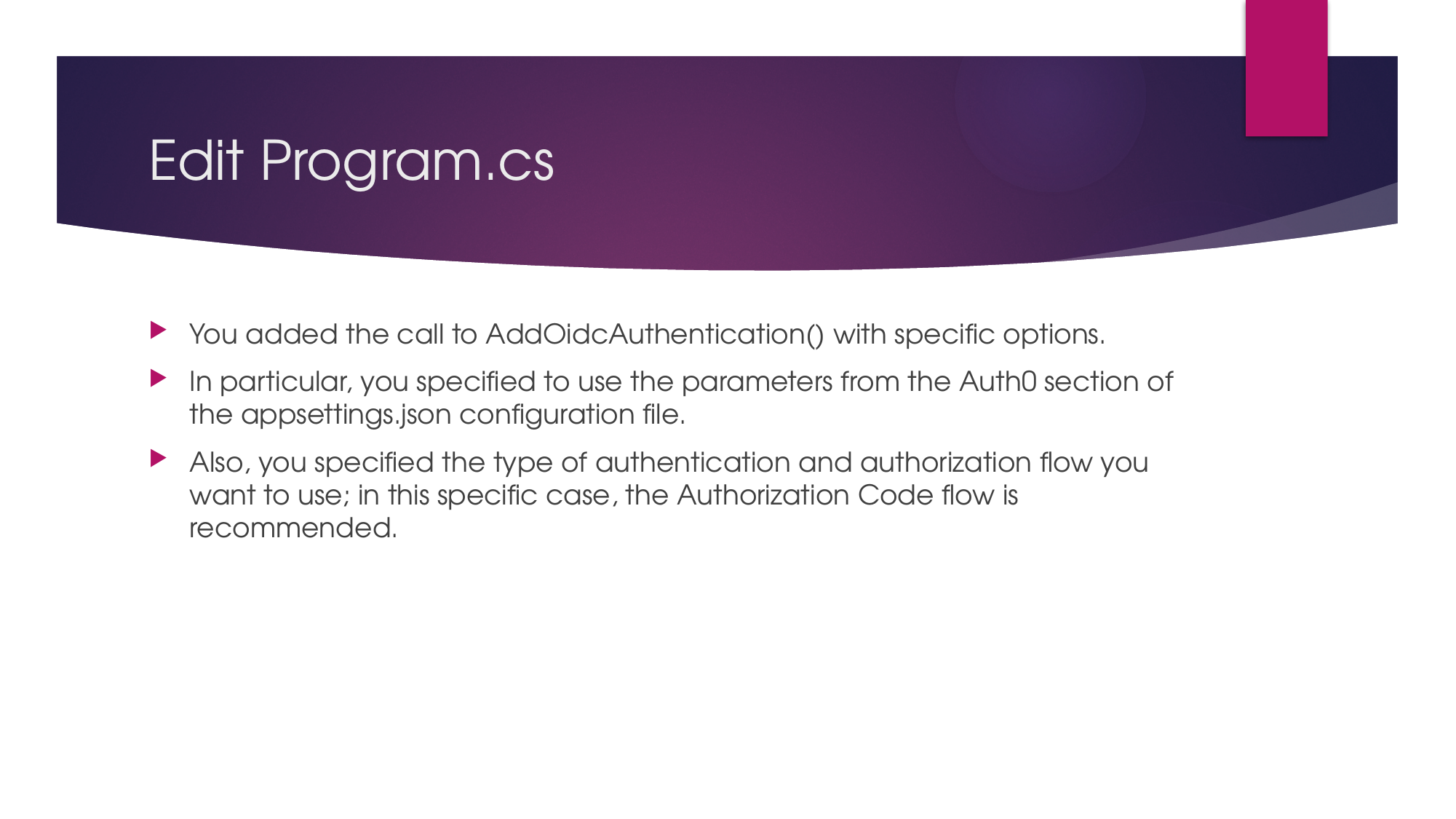

# Edit Program.cs
You added the call to AddOidcAuthentication() with specific options.
In particular, you specified to use the parameters from the Auth0 section of the appsettings.json configuration file.
Also, you specified the type of authentication and authorization flow you want to use; in this specific case, the Authorization Code flow is recommended.